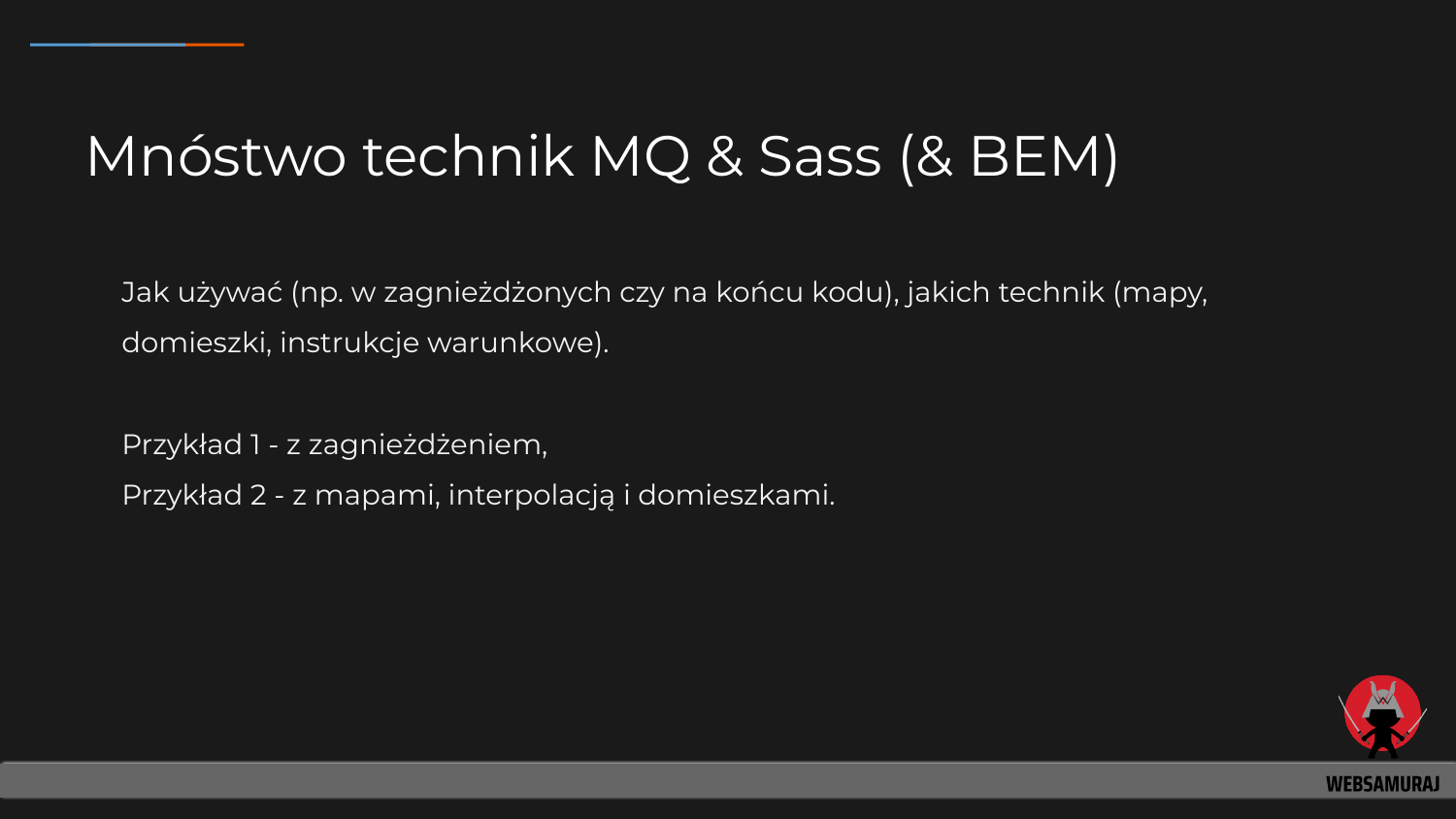

# Mnóstwo technik MQ & Sass (& BEM)
Jak używać (np. w zagnieżdżonych czy na końcu kodu), jakich technik (mapy, domieszki, instrukcje warunkowe).

Przykład 1 - z zagnieżdżeniem,
Przykład 2 - z mapami, interpolacją i domieszkami.